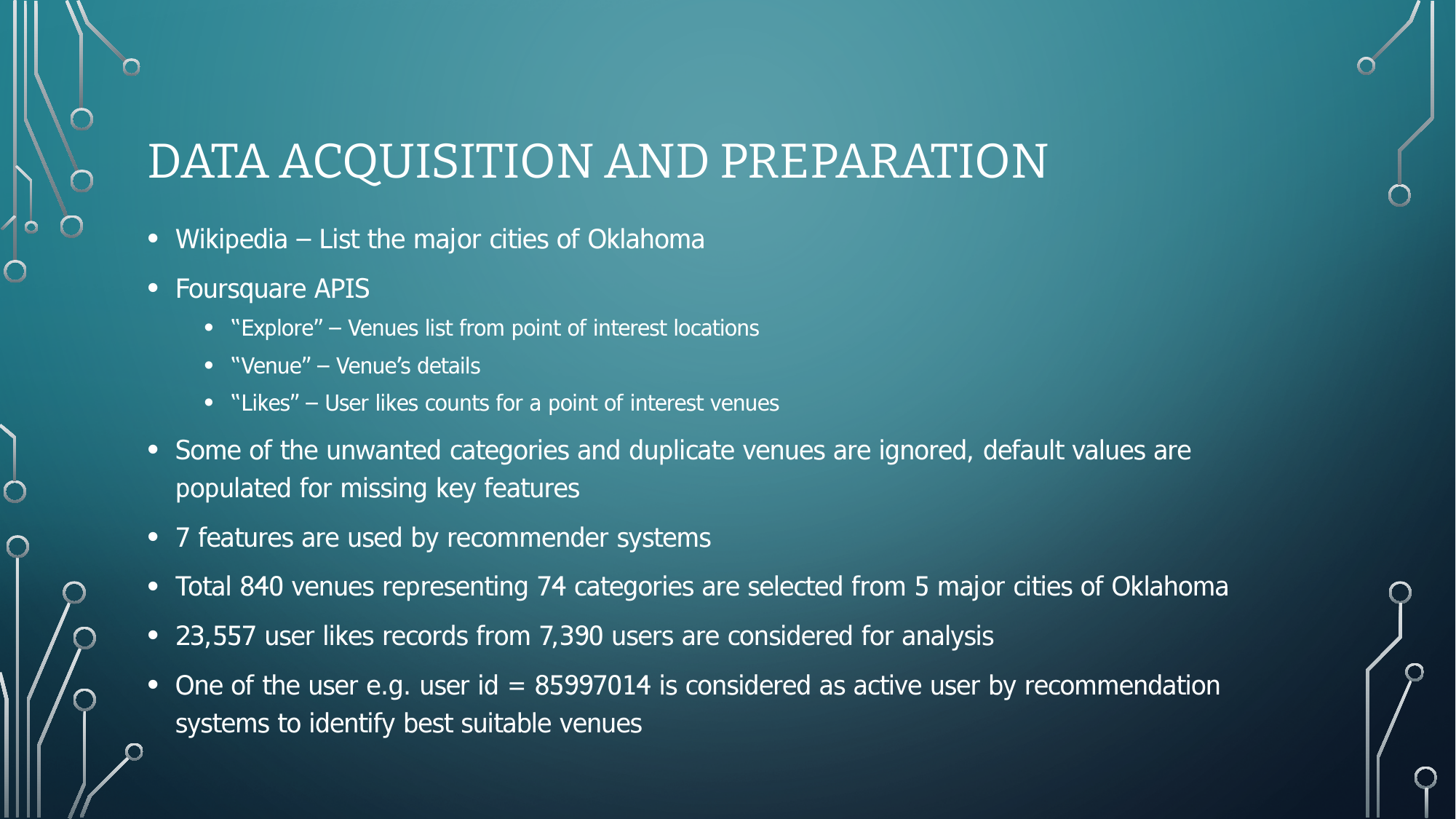

# Data acquisition and preparation
Wikipedia – List the major cities of Oklahoma
Foursquare APIS
“Explore” – Venues list from point of interest locations
“Venue” – Venue’s details
“Likes” – User likes counts for a point of interest venues
Some of the unwanted categories and duplicate venues are ignored, default values are populated for missing key features
7 features are used by recommender systems
Total 840 venues representing 74 categories are selected from 5 major cities of Oklahoma
23,557 user likes records from 7,390 users are considered for analysis
One of the user e.g. user id = 85997014 is considered as active user by recommendation systems to identify best suitable venues